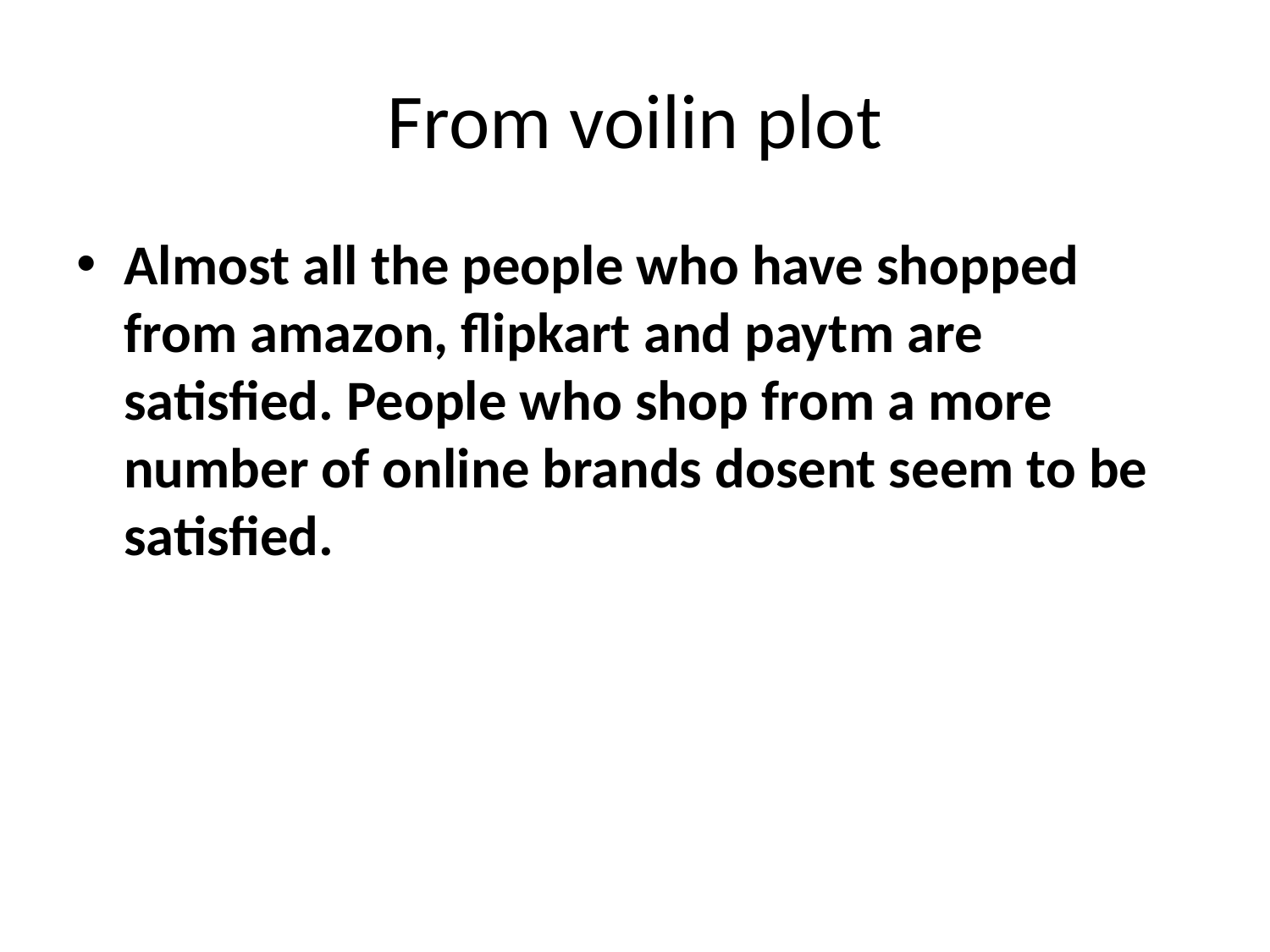

# From voilin plot
Almost all the people who have shopped from amazon, flipkart and paytm are satisfied. People who shop from a more number of online brands dosent seem to be satisfied.